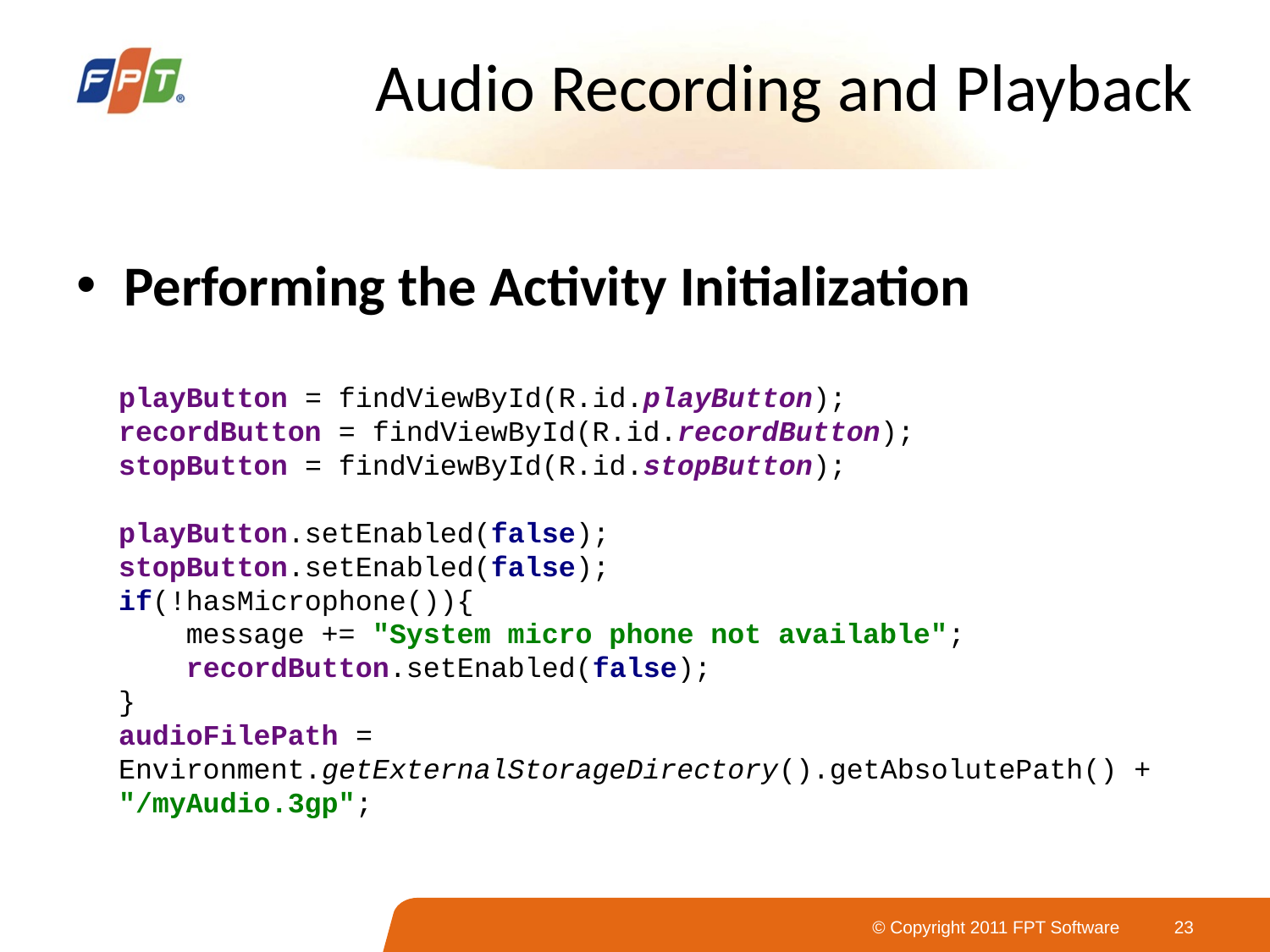

# Audio Recording and Playback
Performing the Activity Initialization
playButton = findViewById(R.id.playButton);
recordButton = findViewById(R.id.recordButton);
stopButton = findViewById(R.id.stopButton);
playButton.setEnabled(false);
stopButton.setEnabled(false);
if(!hasMicrophone()){
    message += "System micro phone not available";
    recordButton.setEnabled(false);
}
audioFilePath = Environment.getExternalStorageDirectory().getAbsolutePath() + "/myAudio.3gp";